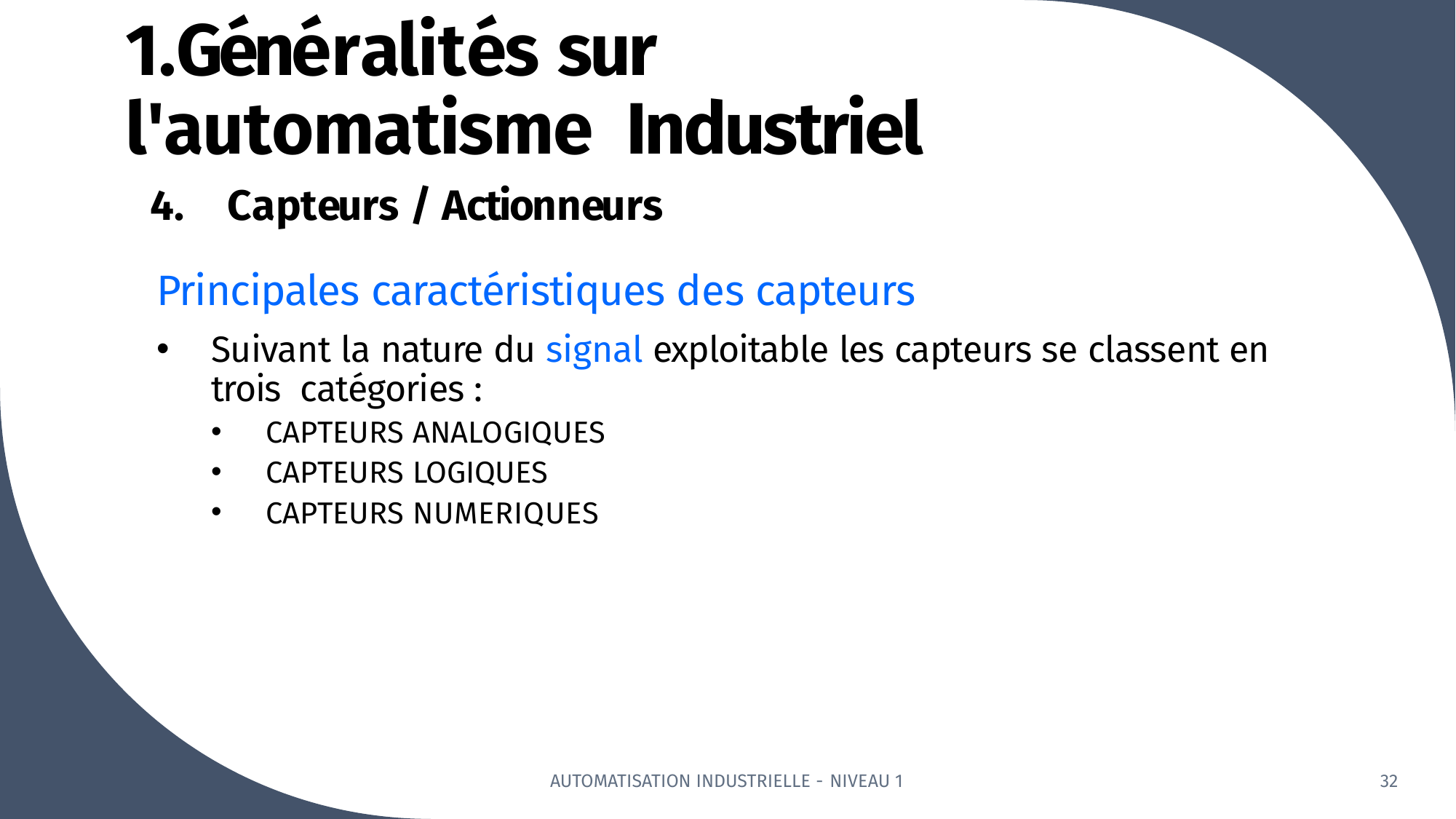

# 1.Généralités sur l'automatisme  Industriel
Capteurs / Actionneurs
Principales caractéristiques des capteurs
Suivant la nature du signal exploitable les capteurs se classent en trois  catégories :
CAPTEURS ANALOGIQUES
CAPTEURS LOGIQUES
CAPTEURS NUMERIQUES
AUTOMATISATION INDUSTRIELLE - NIVEAU 1
32